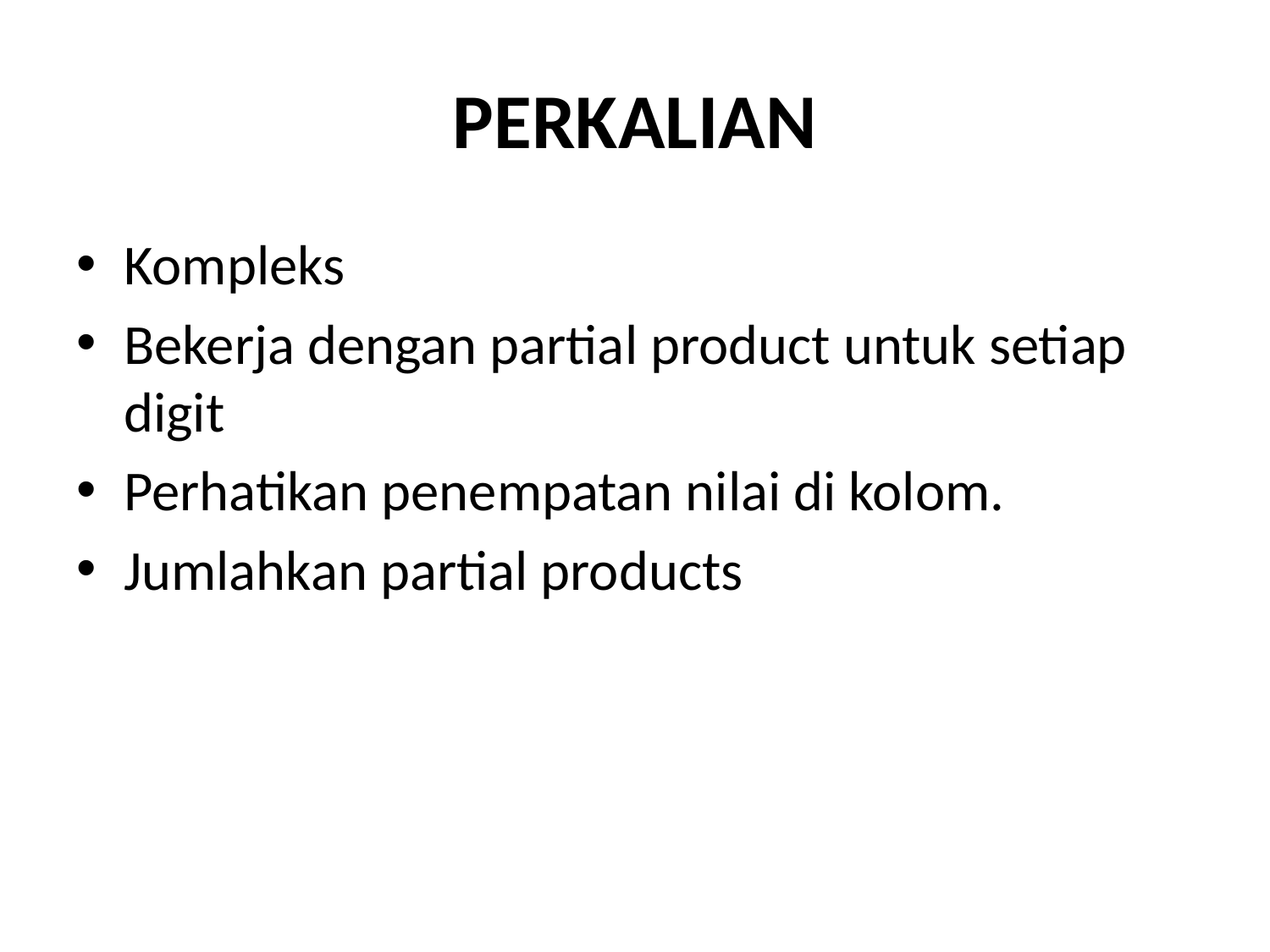

# PERKALIAN
Kompleks
Bekerja dengan partial product untuk setiap digit
Perhatikan penempatan nilai di kolom.
Jumlahkan partial products